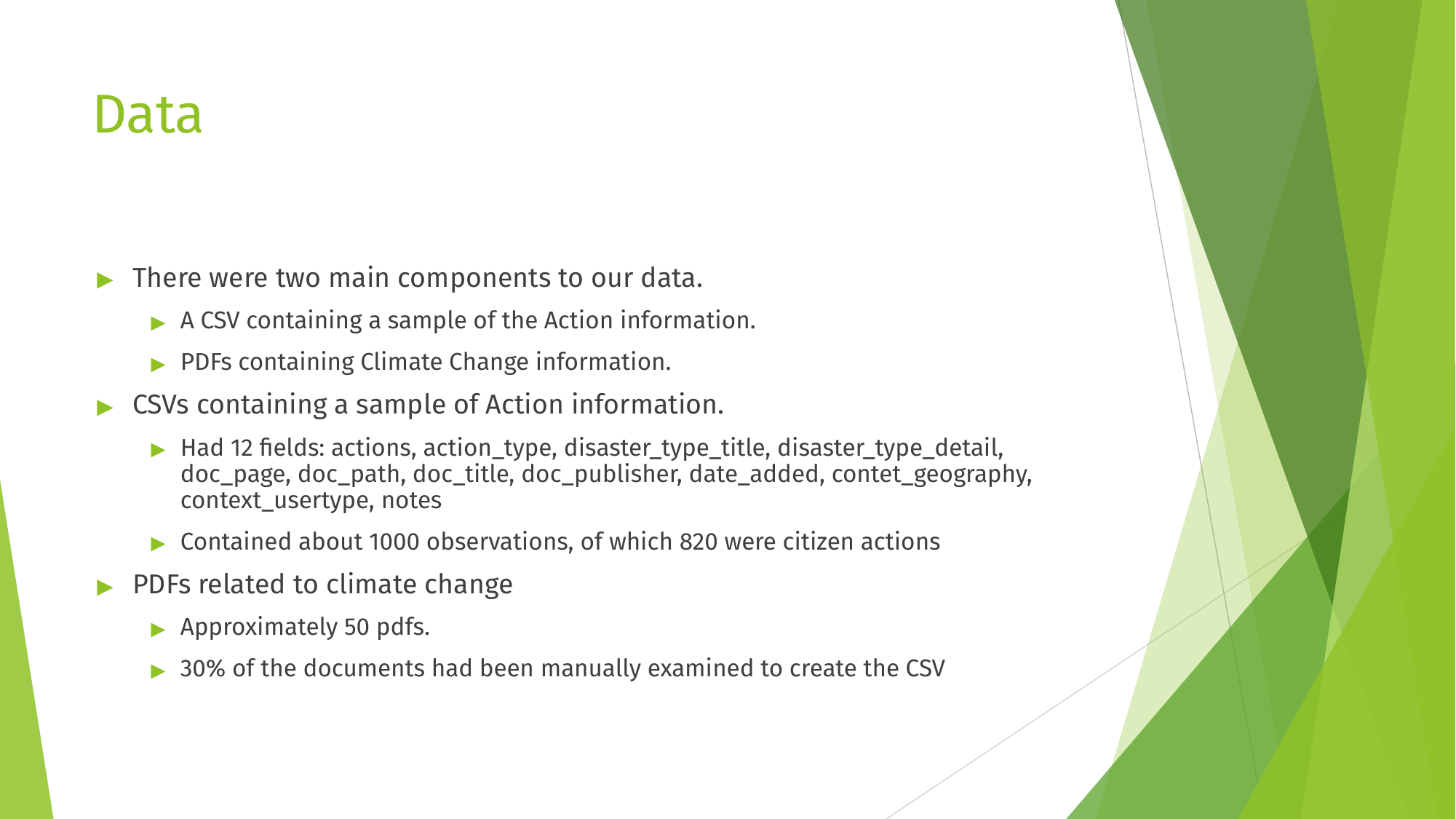

# Data
There were two main components to our data.
A CSV containing a sample of the Action information.
PDFs containing Climate Change information.
CSVs containing a sample of Action information.
Had 12 fields: actions, action_type, disaster_type_title, disaster_type_detail, doc_page, doc_path, doc_title, doc_publisher, date_added, contet_geography, context_usertype, notes
Contained about 1000 observations, of which 820 were citizen actions
PDFs related to climate change
Approximately 50 pdfs.
30% of the documents had been manually examined to create the CSV